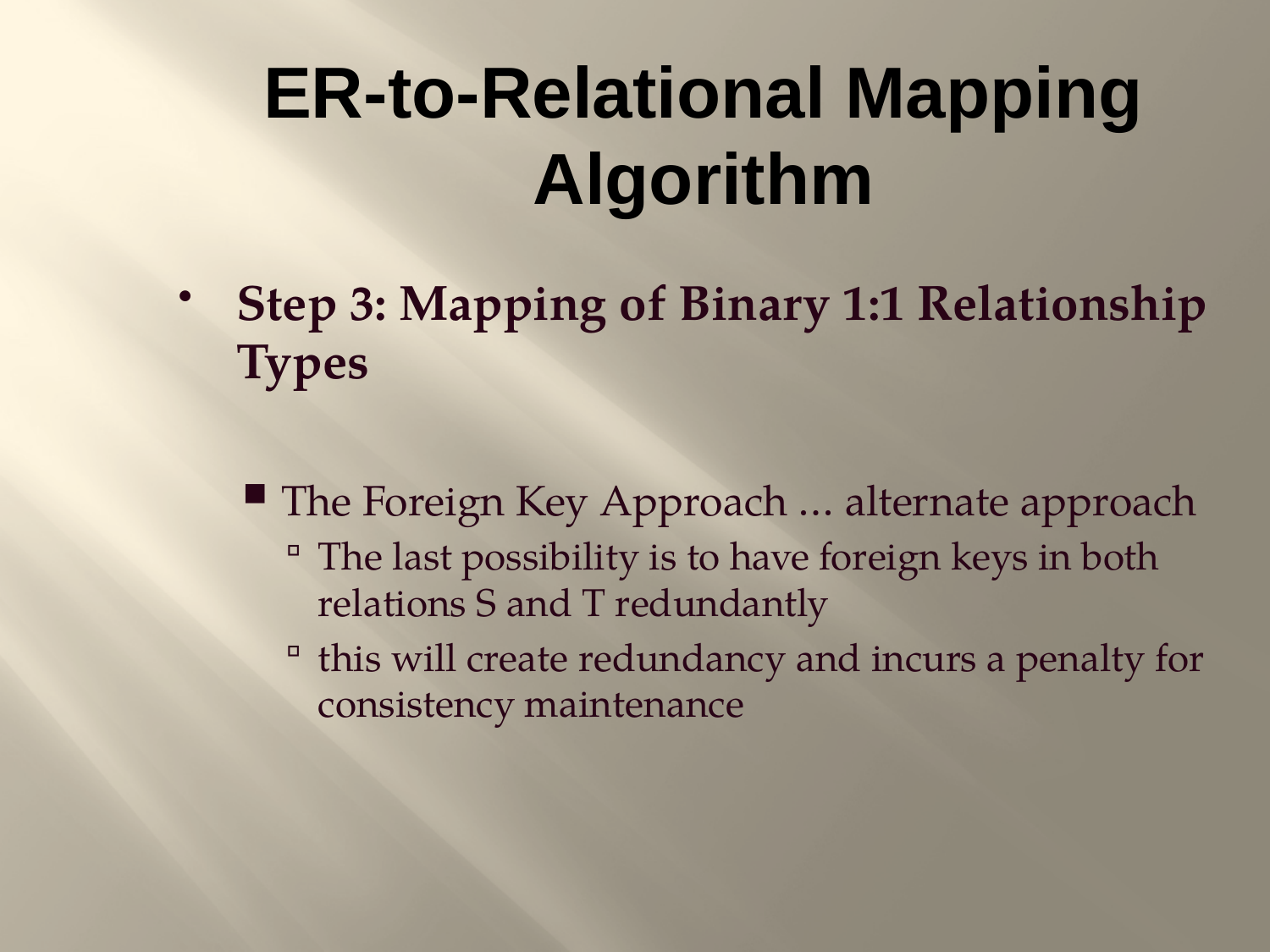

ER-to-Relational Mapping Algorithm
Step 3: Mapping of Binary 1:1 Relationship Types

The Foreign Key Approach … alternate approach
The last possibility is to have foreign keys in both relations S and T redundantly
this will create redundancy and incurs a penalty for consistency maintenance